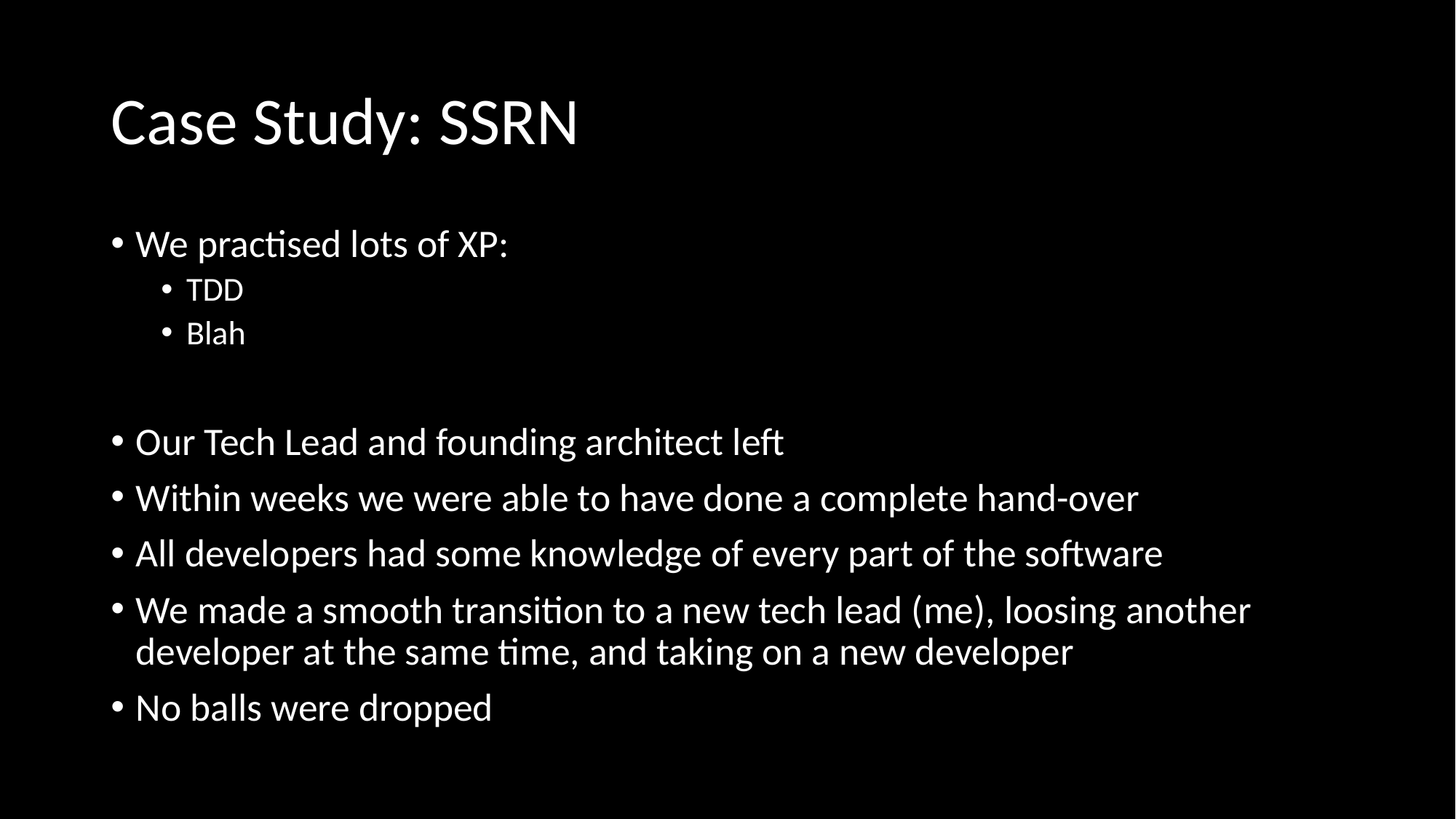

# Case Study: SSRN
We practised lots of XP:
TDD
Blah

Our Tech Lead and founding architect left
Within weeks we were able to have done a complete hand-over
All developers had some knowledge of every part of the software
We made a smooth transition to a new tech lead (me), loosing another developer at the same time, and taking on a new developer
No balls were dropped